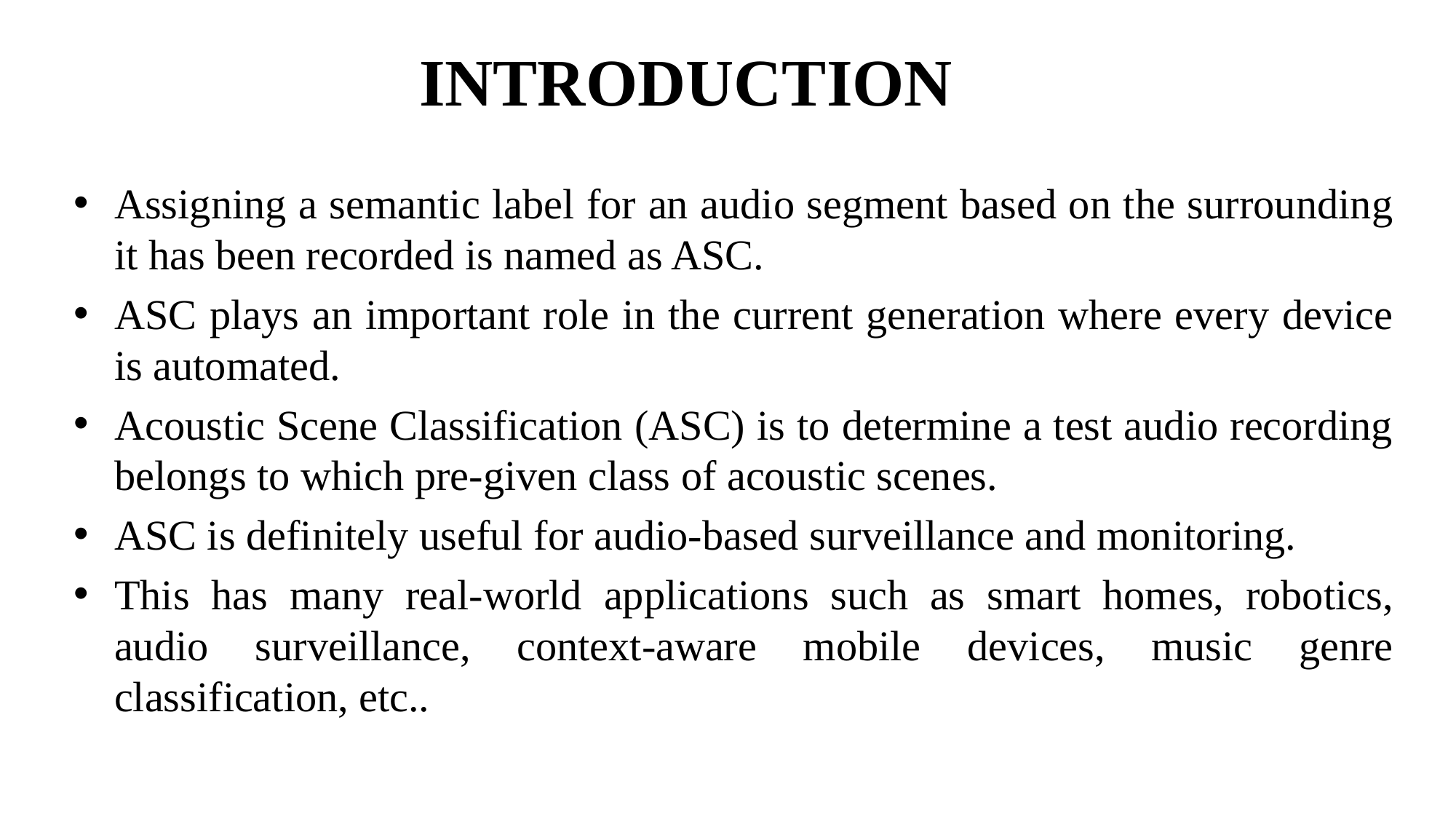

# INTRODUCTION
Assigning a semantic label for an audio segment based on the surrounding it has been recorded is named as ASC.
ASC plays an important role in the current generation where every device is automated.
Acoustic Scene Classification (ASC) is to determine a test audio recording belongs to which pre-given class of acoustic scenes.
ASC is definitely useful for audio-based surveillance and monitoring.
This has many real-world applications such as smart homes, robotics, audio surveillance, context-aware mobile devices, music genre classification, etc..